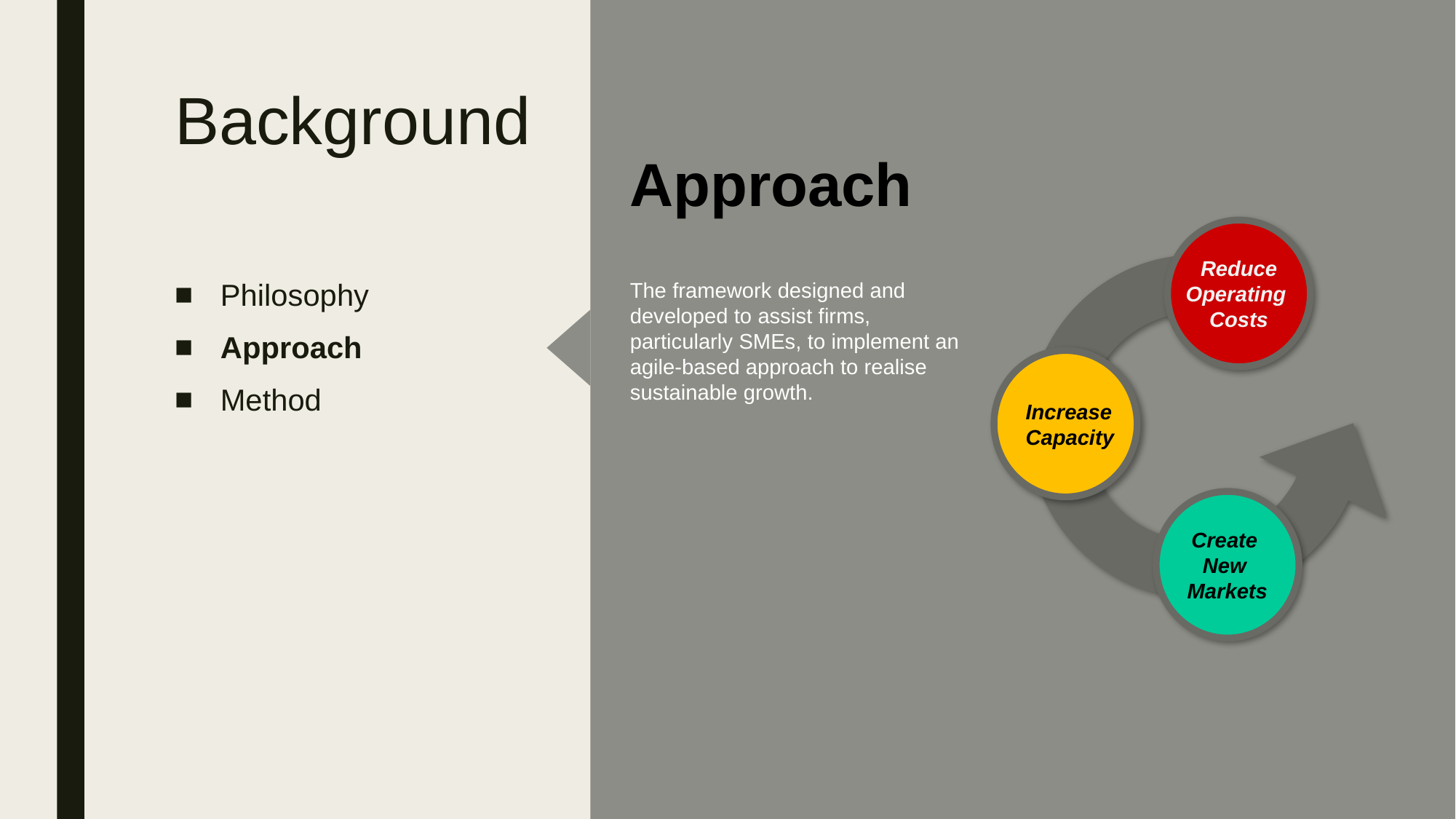

# Background
Approach

The framework designed and developed to assist firms, particularly SMEs, to implement an agile-based approach to realise sustainable growth.
Reduce
Operating
Costs

Increase
Capacity
Create
New
Markets
Philosophy
Approach
Method